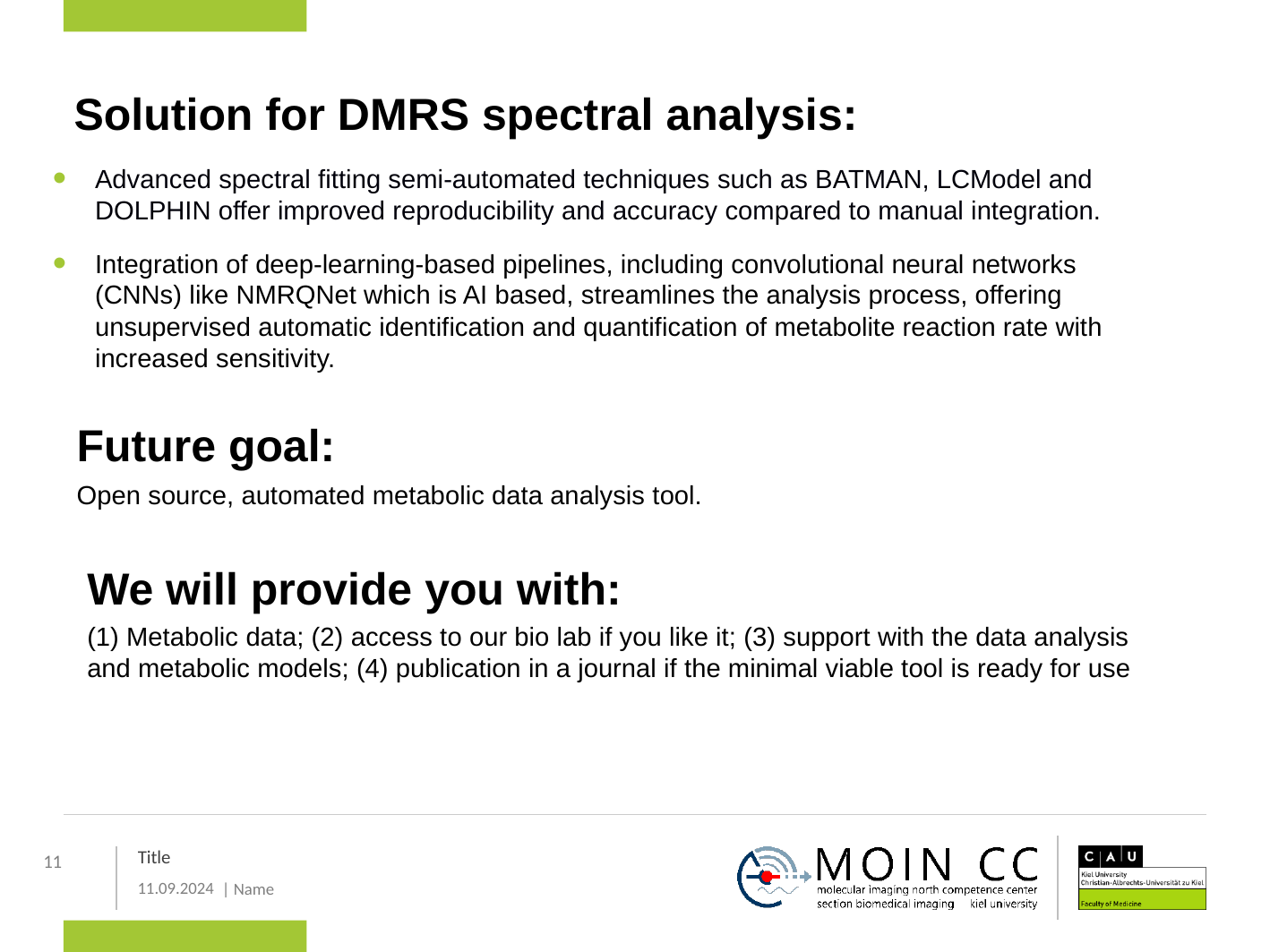

# Solution for DMRS spectral analysis:
Advanced spectral fitting semi-automated techniques such as BATMAN, LCModel and DOLPHIN offer improved reproducibility and accuracy compared to manual integration.
Integration of deep-learning-based pipelines, including convolutional neural networks (CNNs) like NMRQNet which is AI based, streamlines the analysis process, offering unsupervised automatic identification and quantification of metabolite reaction rate with increased sensitivity.

Future goal:
Open source, automated metabolic data analysis tool.

We will provide you with:
(1) Metabolic data; (2) access to our bio lab if you like it; (3) support with the data analysis and metabolic models; (4) publication in a journal if the minimal viable tool is ready for use